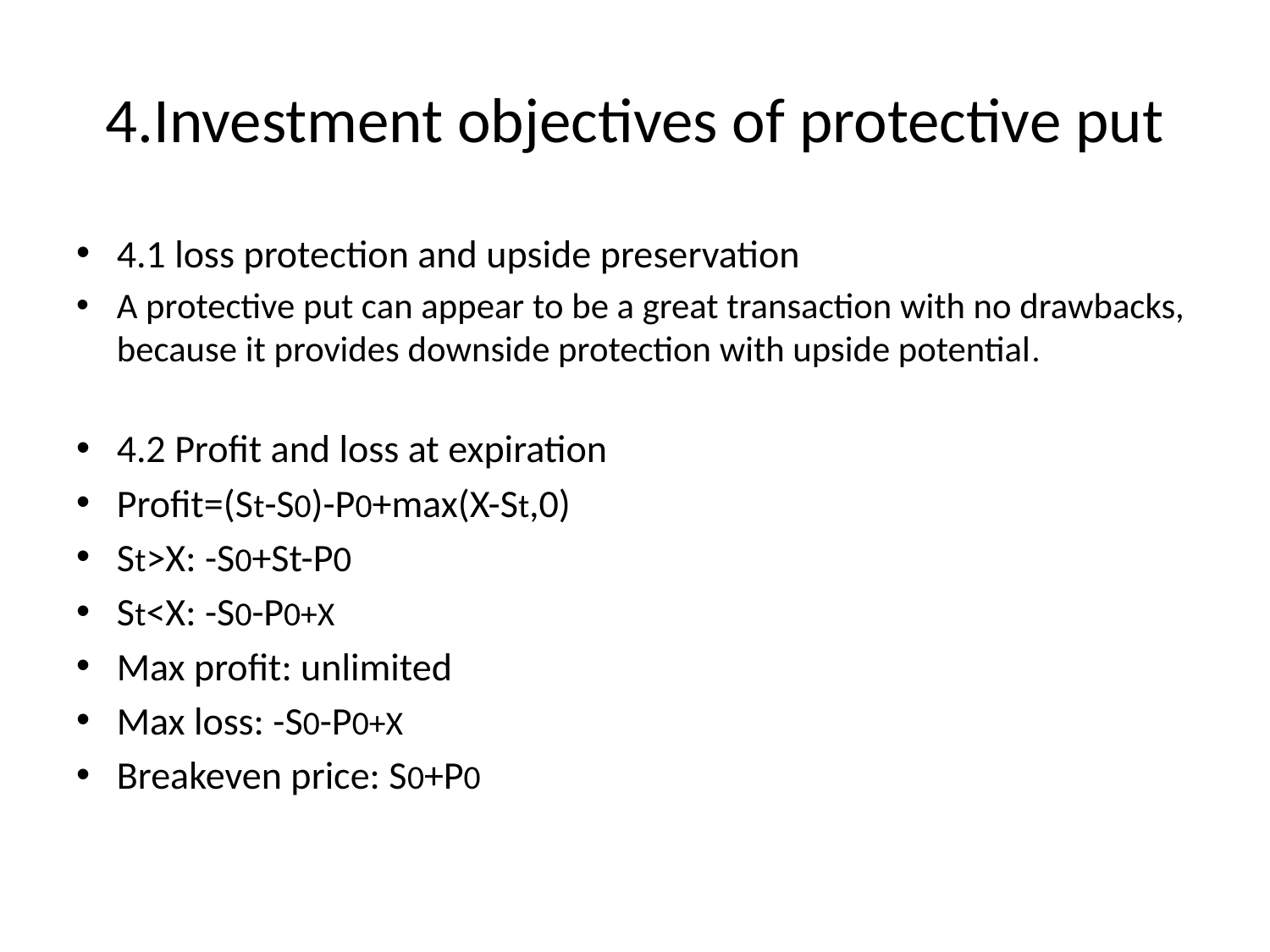

# 4.Investment objectives of protective put
4.1 loss protection and upside preservation
A protective put can appear to be a great transaction with no drawbacks, because it provides downside protection with upside potential.

4.2 Profit and loss at expiration
Profit=(St-S0)-P0+max(X-St,0)
St>X: -S0+St-P0
St<X: -S0-P0+X
Max profit: unlimited
Max loss: -S0-P0+X
Breakeven price: S0+P0